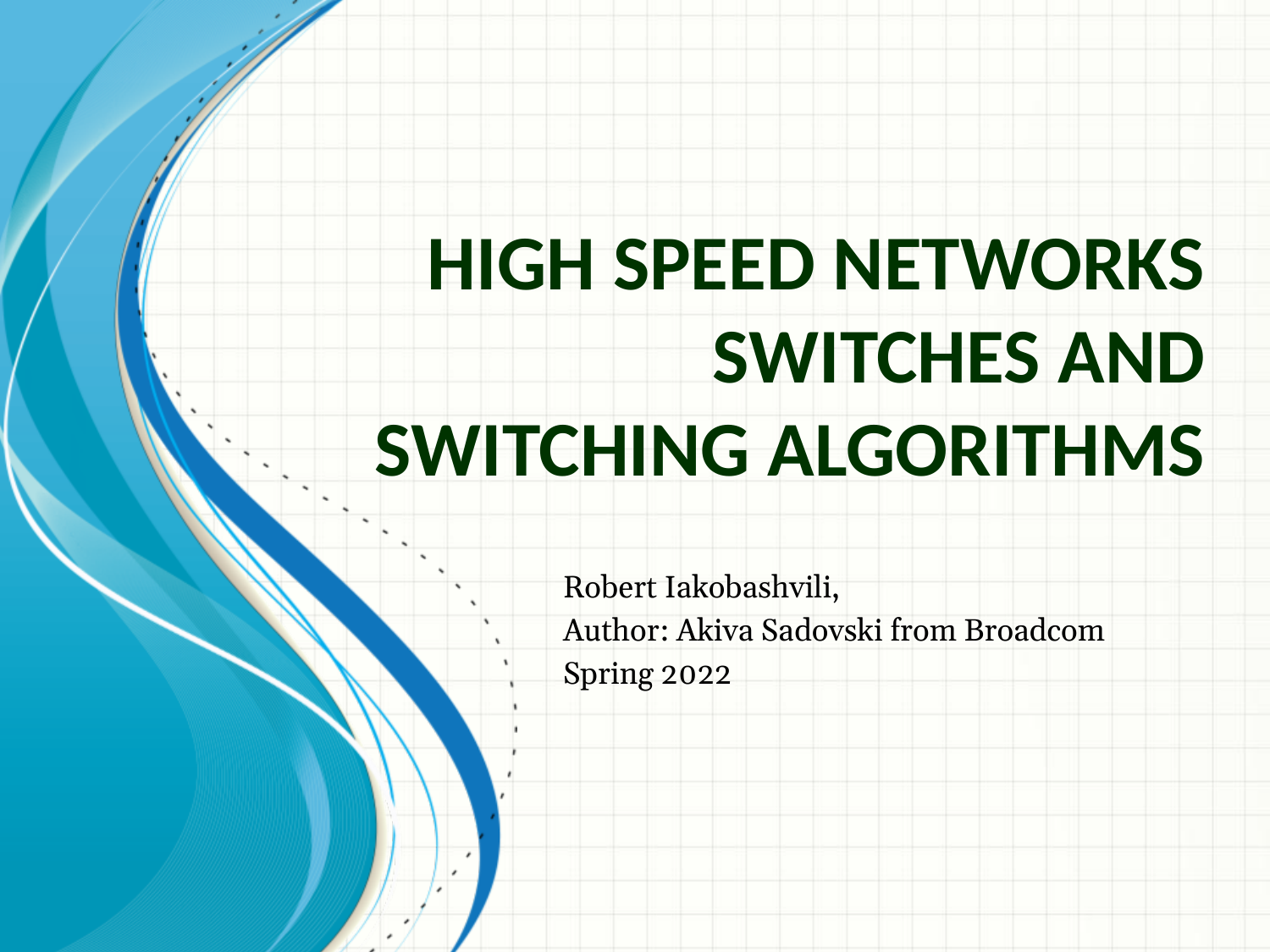

# High Speed Networks Switches and Switching Algorithms
Robert Iakobashvili,
Author: Akiva Sadovski from Broadcom
Spring 2022